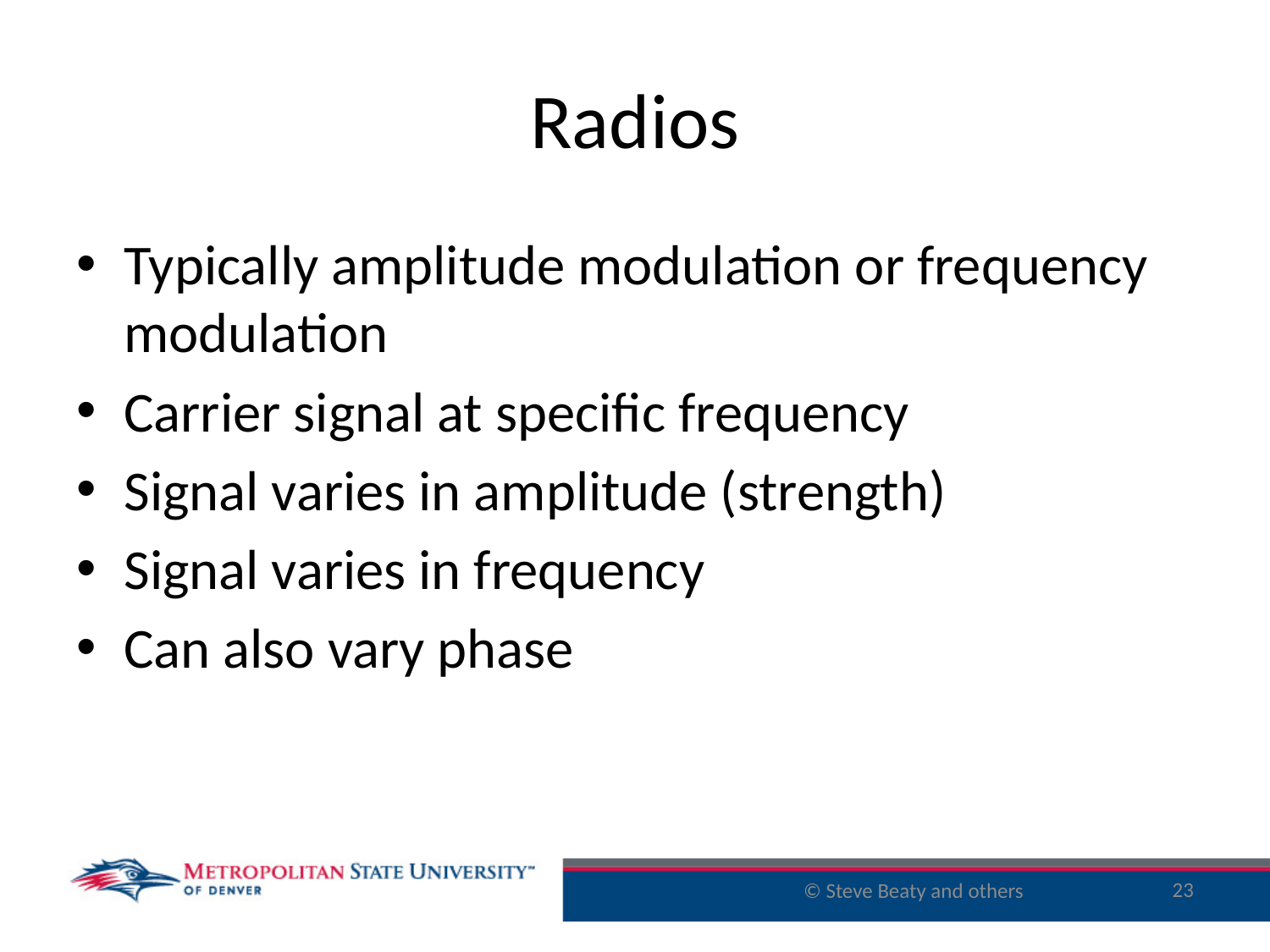

# Radios
Typically amplitude modulation or frequency modulation
Carrier signal at specific frequency
Signal varies in amplitude (strength)
Signal varies in frequency
Can also vary phase

23
© Steve Beaty and others